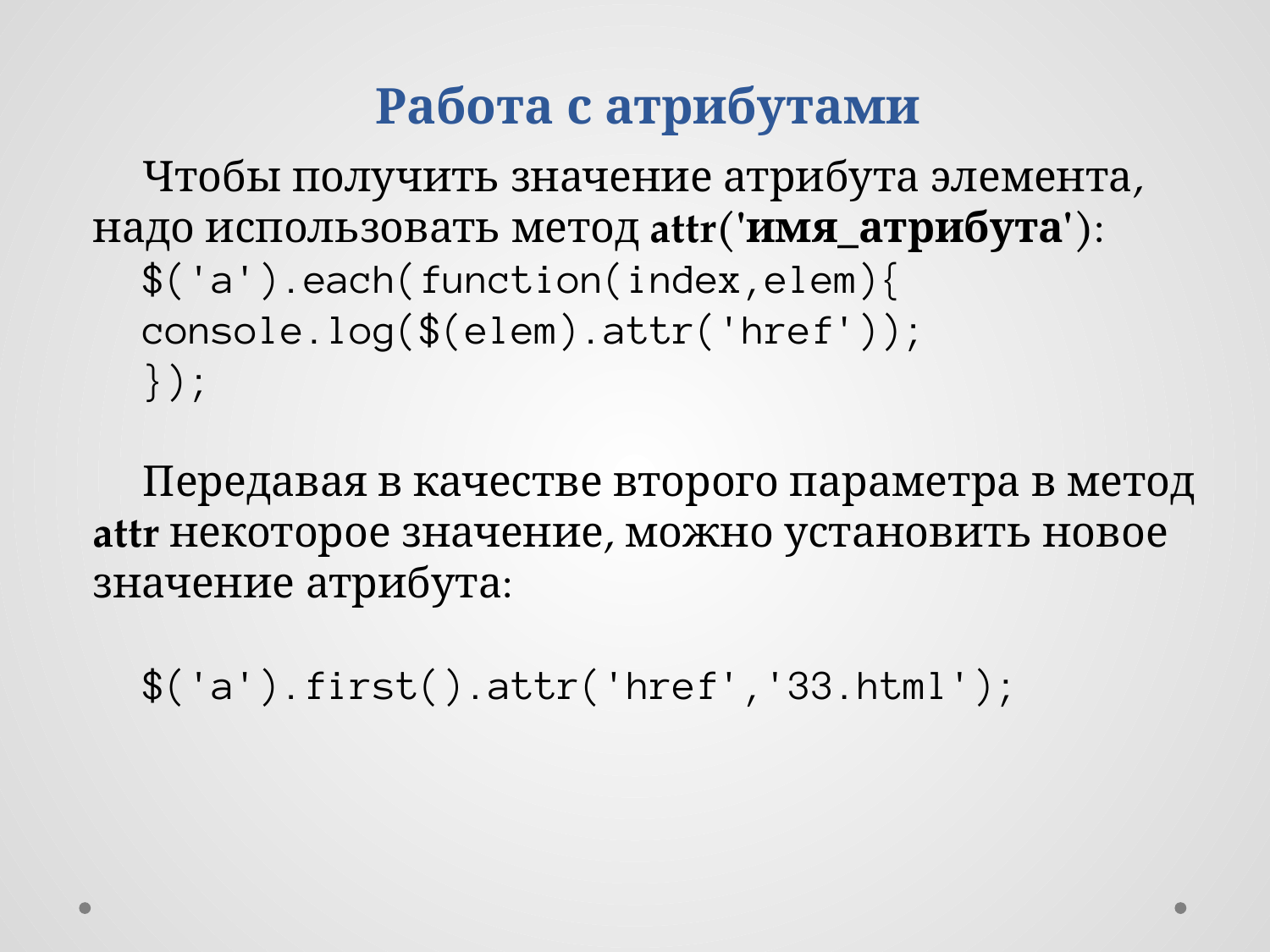

Работа с атрибутами
Чтобы получить значение атрибута элемента, надо использовать метод attr('имя_атрибута'):
$('a').each(function(index,elem){
console.log($(elem).attr('href'));
});

Передавая в качестве второго параметра в метод attr некоторое значение, можно установить новое значение атрибута:

$('a').first().attr('href','33.html');